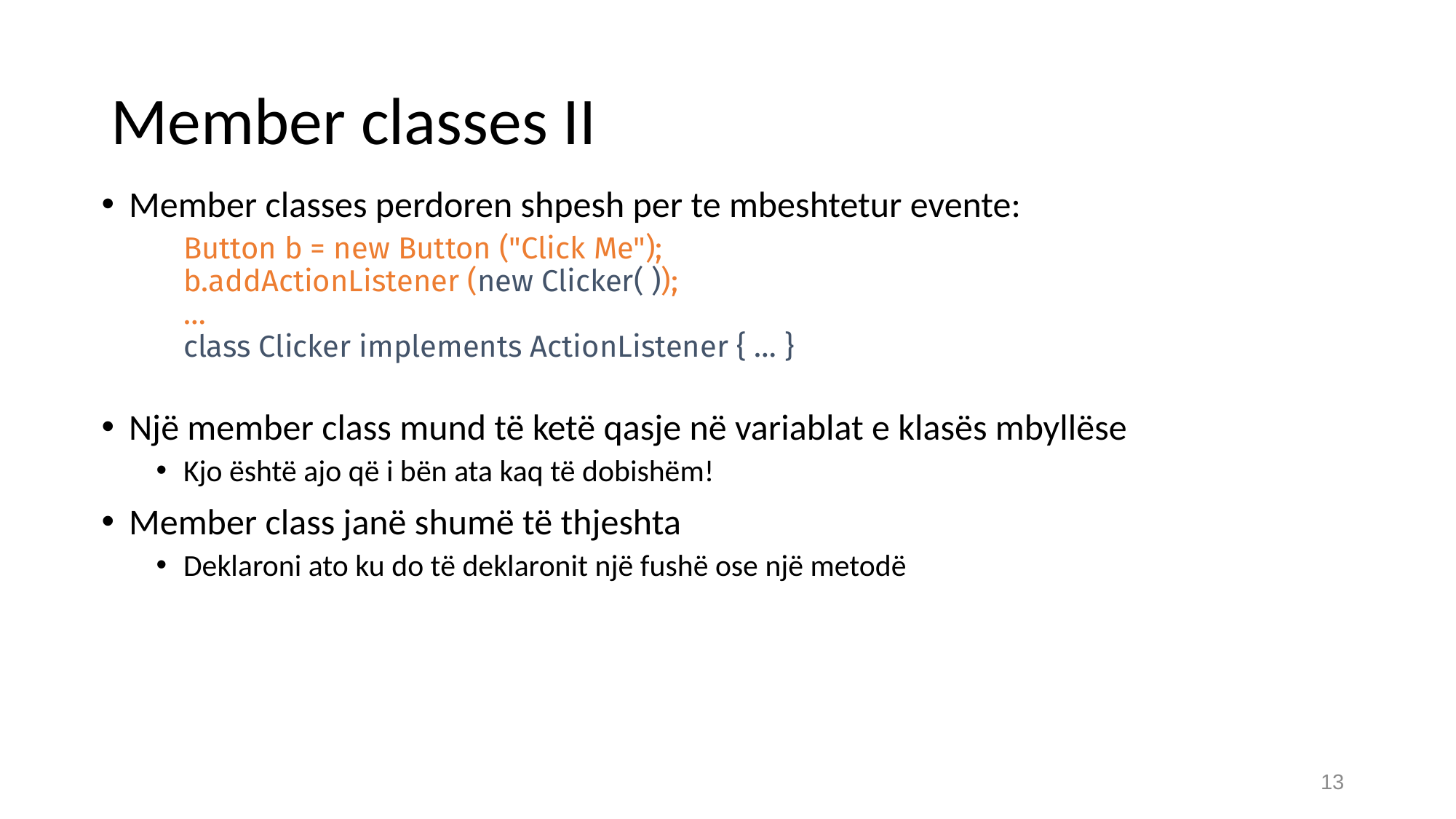

# Member classes II
Member classes perdoren shpesh per te mbeshtetur evente:
Button b = new Button ("Click Me");
b.addActionListener (new Clicker( ));
…
class Clicker implements ActionListener { … }
Një member class mund të ketë qasje në variablat e klasës mbyllëse
Kjo është ajo që i bën ata kaq të dobishëm!
Member class janë shumë të thjeshta
Deklaroni ato ku do të deklaronit një fushë ose një metodë
13